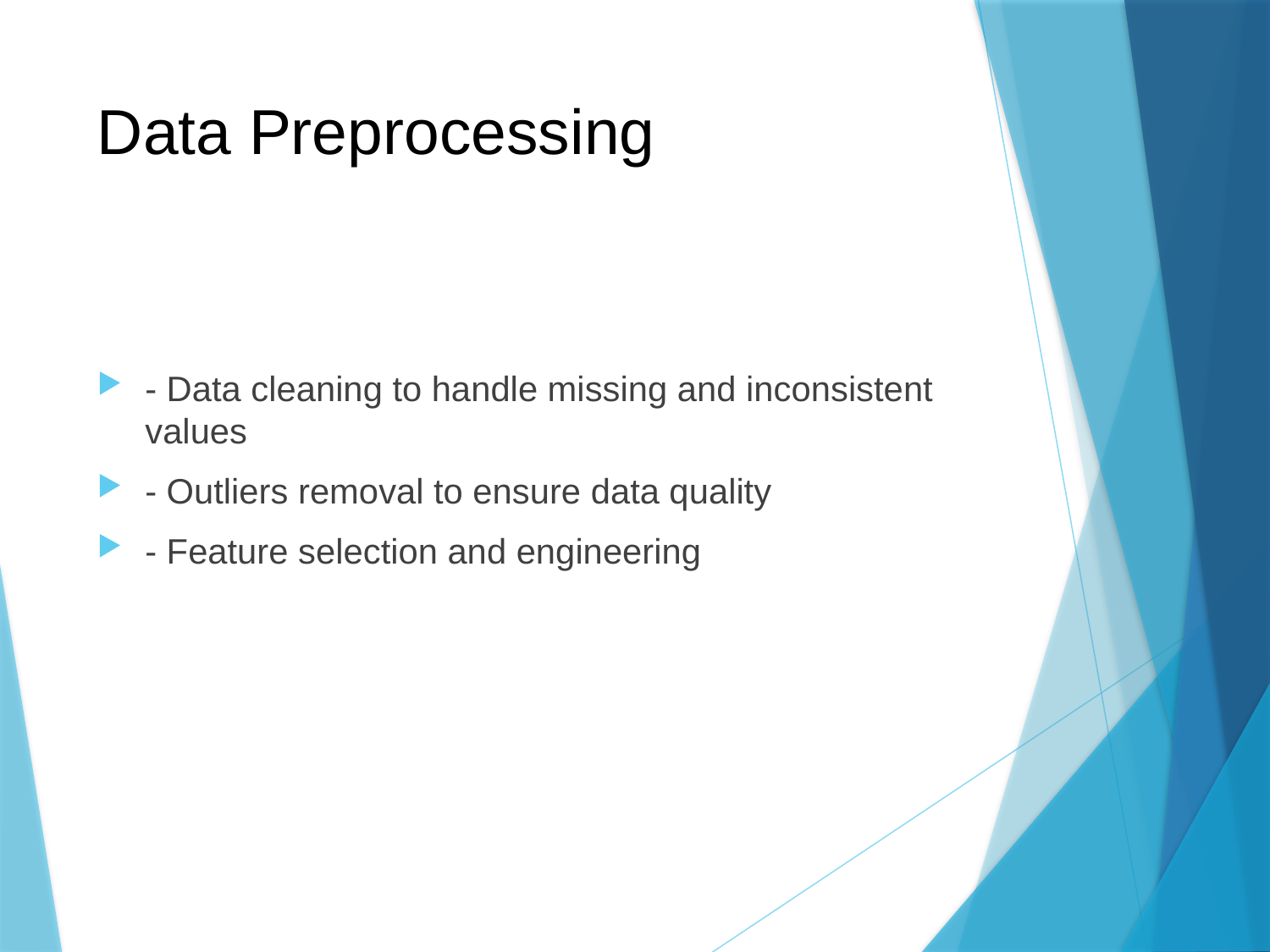

# Data Preprocessing

- Data cleaning to handle missing and inconsistent values
- Outliers removal to ensure data quality
- Feature selection and engineering